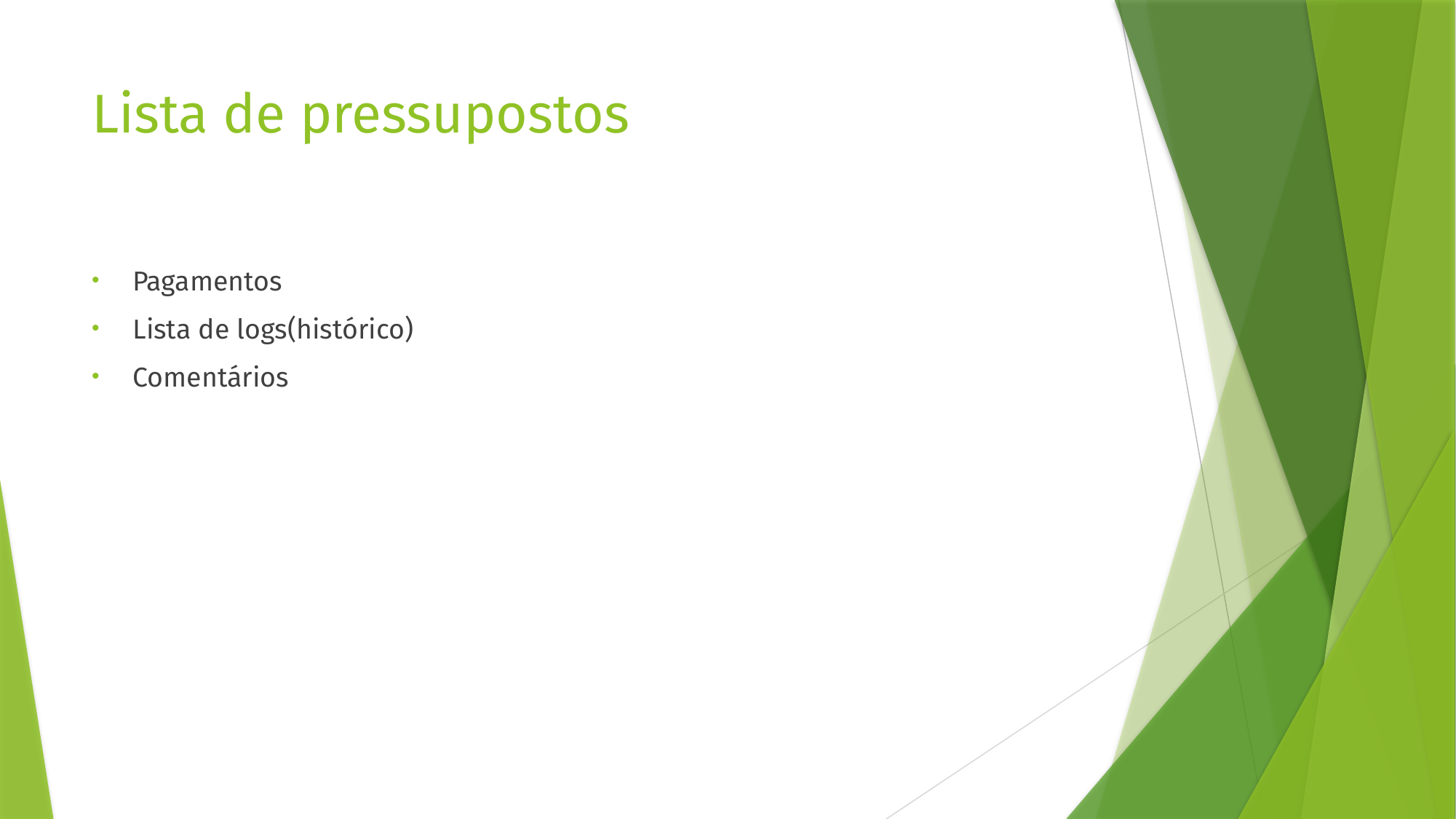

# Lista de pressupostos
Pagamentos
Lista de logs(histórico)
Comentários